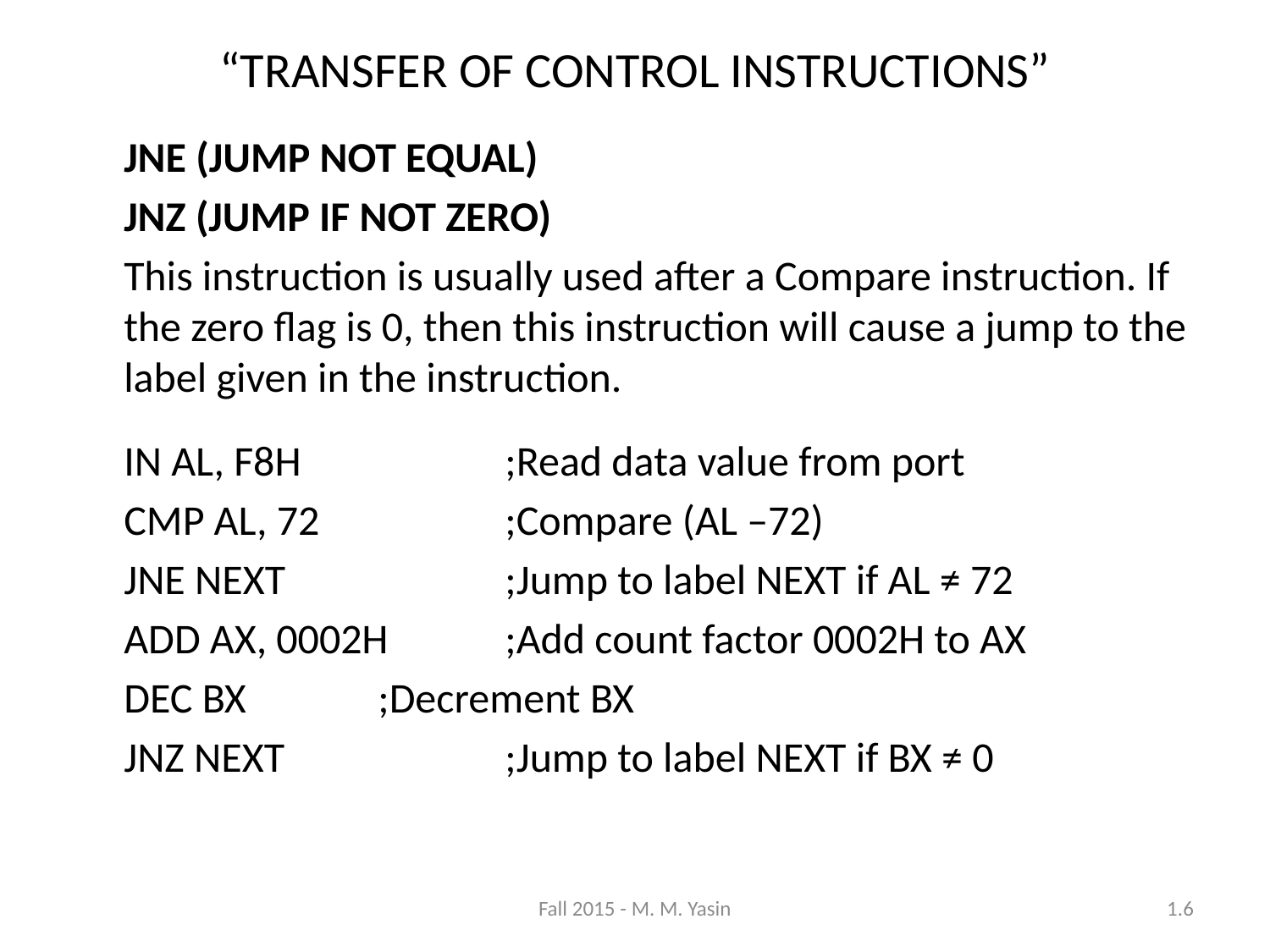

“TRANSFER OF CONTROL INSTRUCTIONS”

	JNE (JUMP NOT EQUAL)
	JNZ (JUMP IF NOT ZERO)
	This instruction is usually used after a Compare instruction. If the zero flag is 0, then this instruction will cause a jump to the label given in the instruction.

	IN AL, F8H		;Read data value from port
	CMP AL, 72		;Compare (AL –72)
	JNE NEXT		;Jump to label NEXT if AL ≠ 72
	ADD AX, 0002H	;Add count factor 0002H to AX
	DEC BX		;Decrement BX
	JNZ NEXT		;Jump to label NEXT if BX ≠ 0
Fall 2015 - M. M. Yasin
1.6